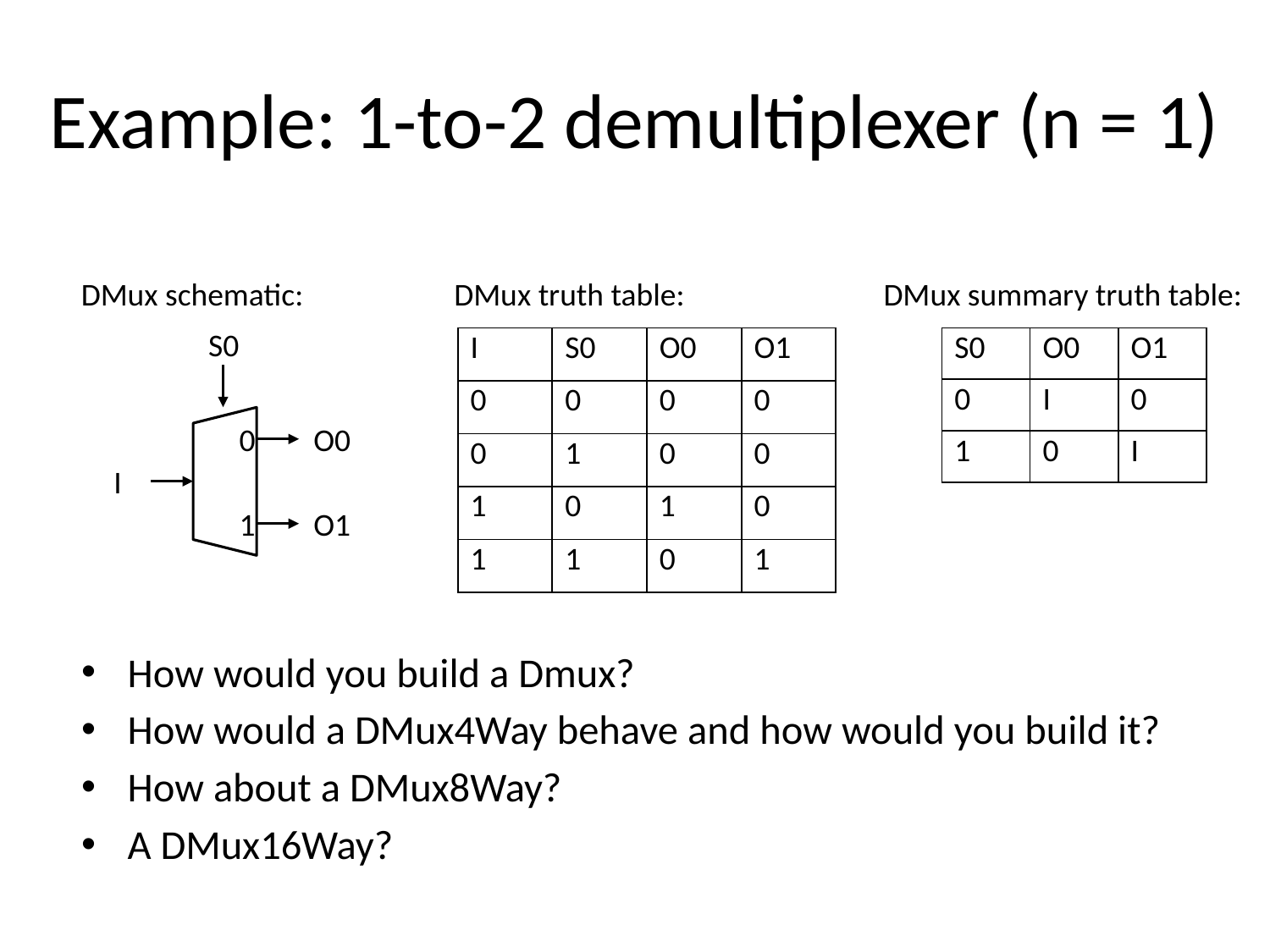

# Example: 1-to-2 demultiplexer (n = 1)
DMux schematic:
DMux truth table:
DMux summary truth table:
S0
| I | S0 | O0 | O1 |
| --- | --- | --- | --- |
| 0 | 0 | 0 | 0 |
| 0 | 1 | 0 | 0 |
| 1 | 0 | 1 | 0 |
| 1 | 1 | 0 | 1 |
| S0 | O0 | O1 |
| --- | --- | --- |
| 0 | I | 0 |
| 1 | 0 | I |
0
O0

I
1
O1
How would you build a Dmux?
How would a DMux4Way behave and how would you build it?
How about a DMux8Way?
A DMux16Way?